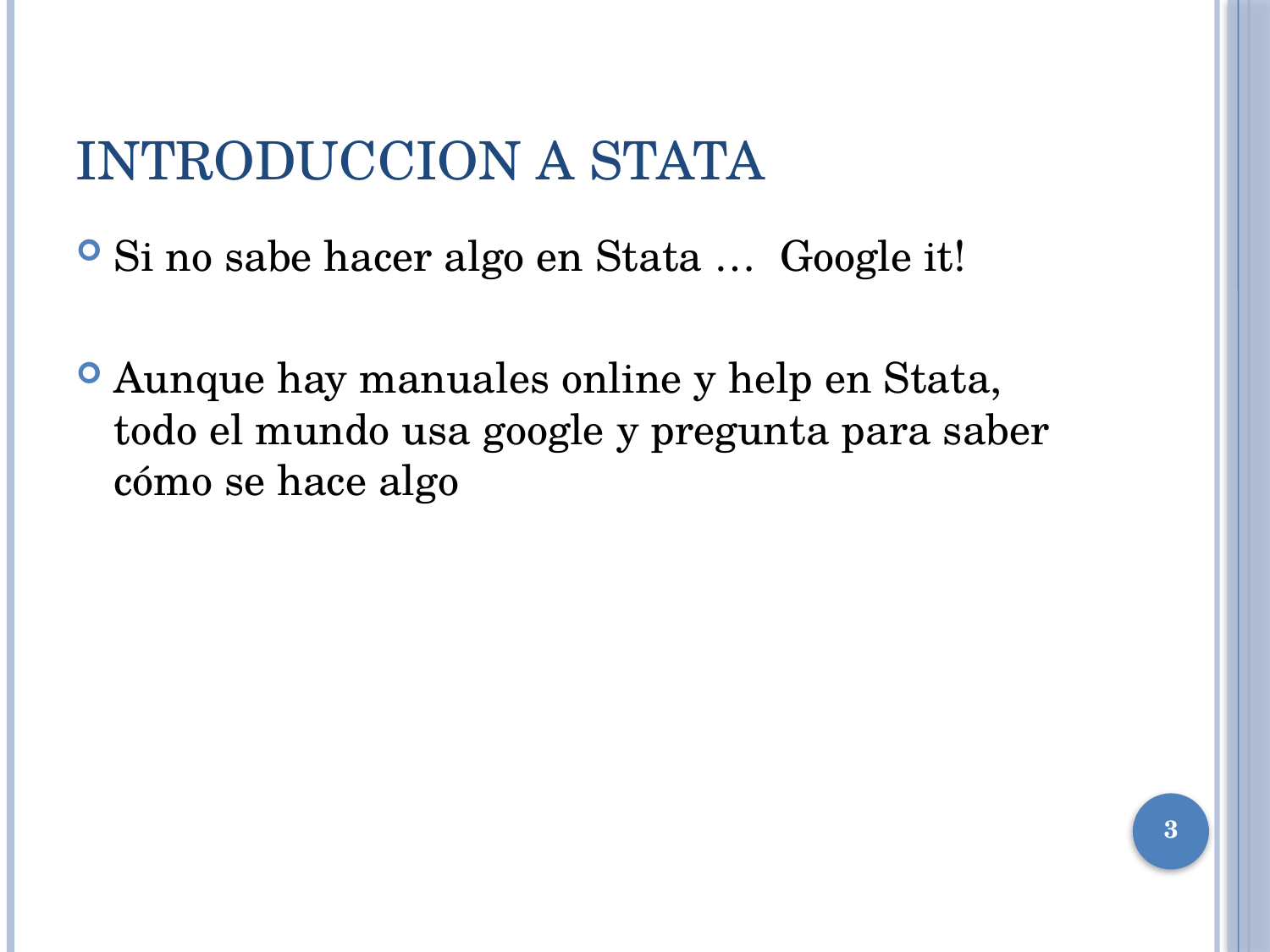

# Introduccion a Stata
Si no sabe hacer algo en Stata …  Google it!

Aunque hay manuales online y help en Stata, todo el mundo usa google y pregunta para saber cómo se hace algo
3